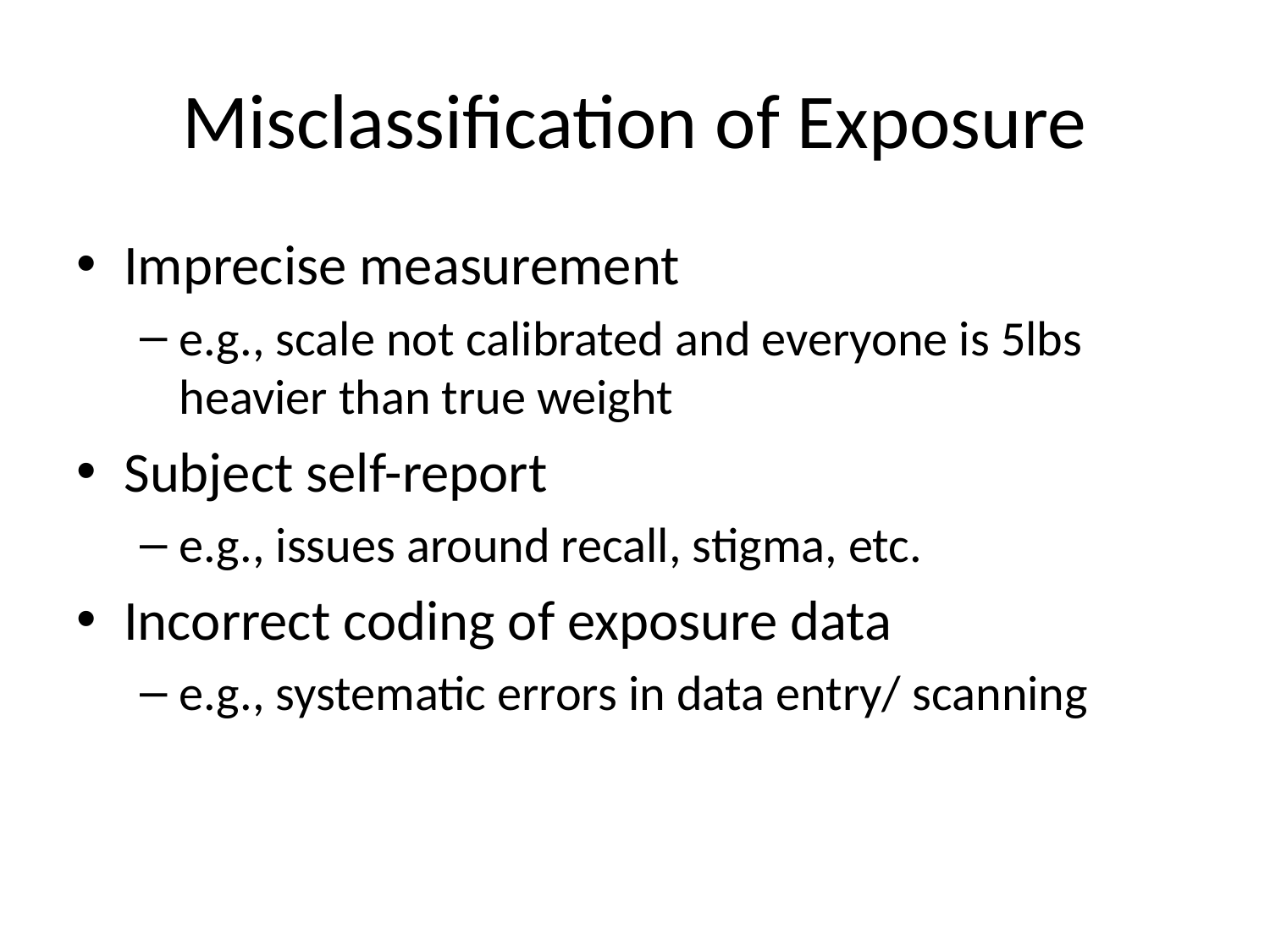

# Misclassification of Exposure
Imprecise measurement
e.g., scale not calibrated and everyone is 5lbs heavier than true weight
Subject self-report
e.g., issues around recall, stigma, etc.
Incorrect coding of exposure data
e.g., systematic errors in data entry/ scanning